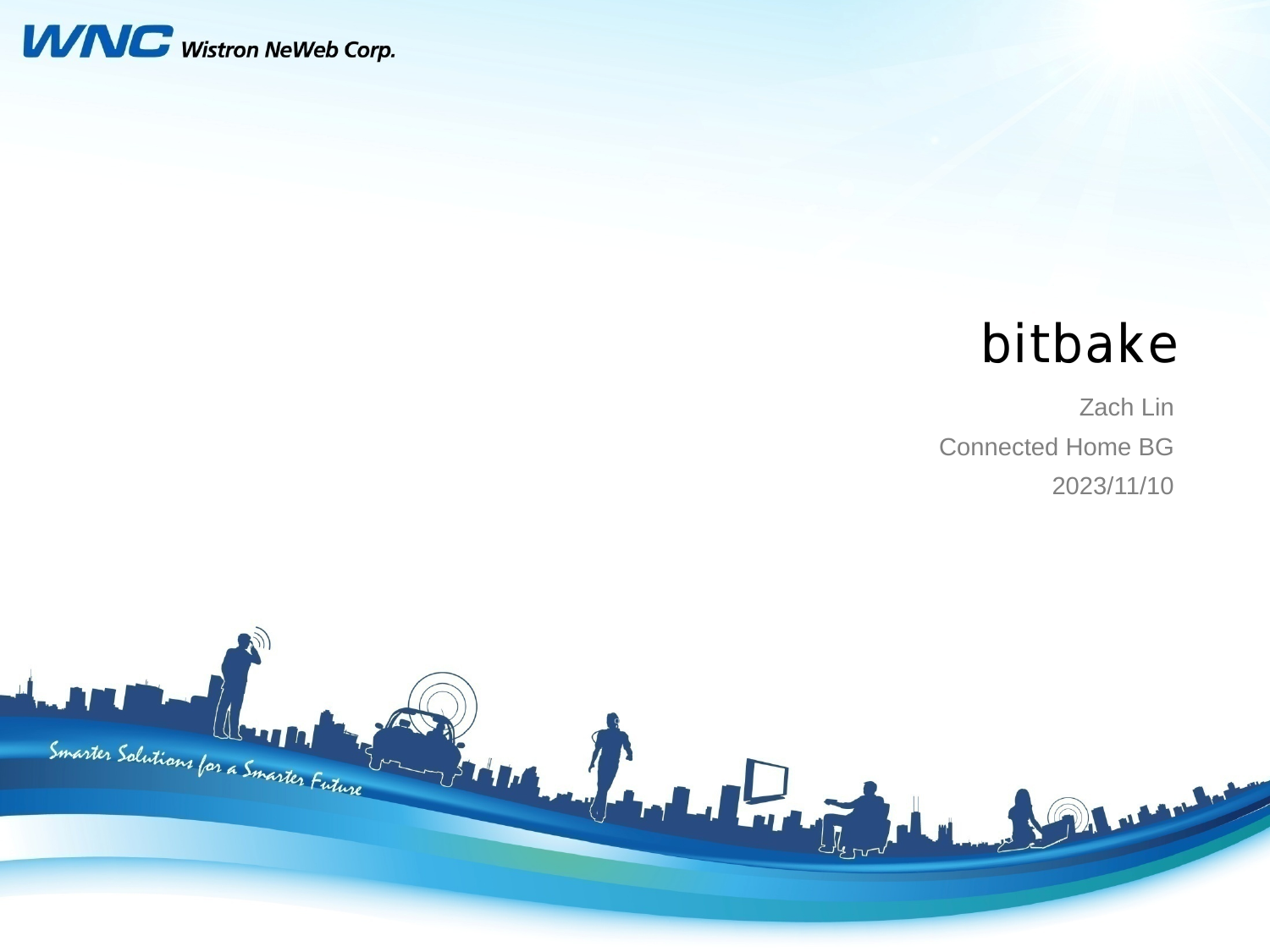

# bitbake
Zach Lin
Connected Home BG
2023/11/10
Jan. 2012